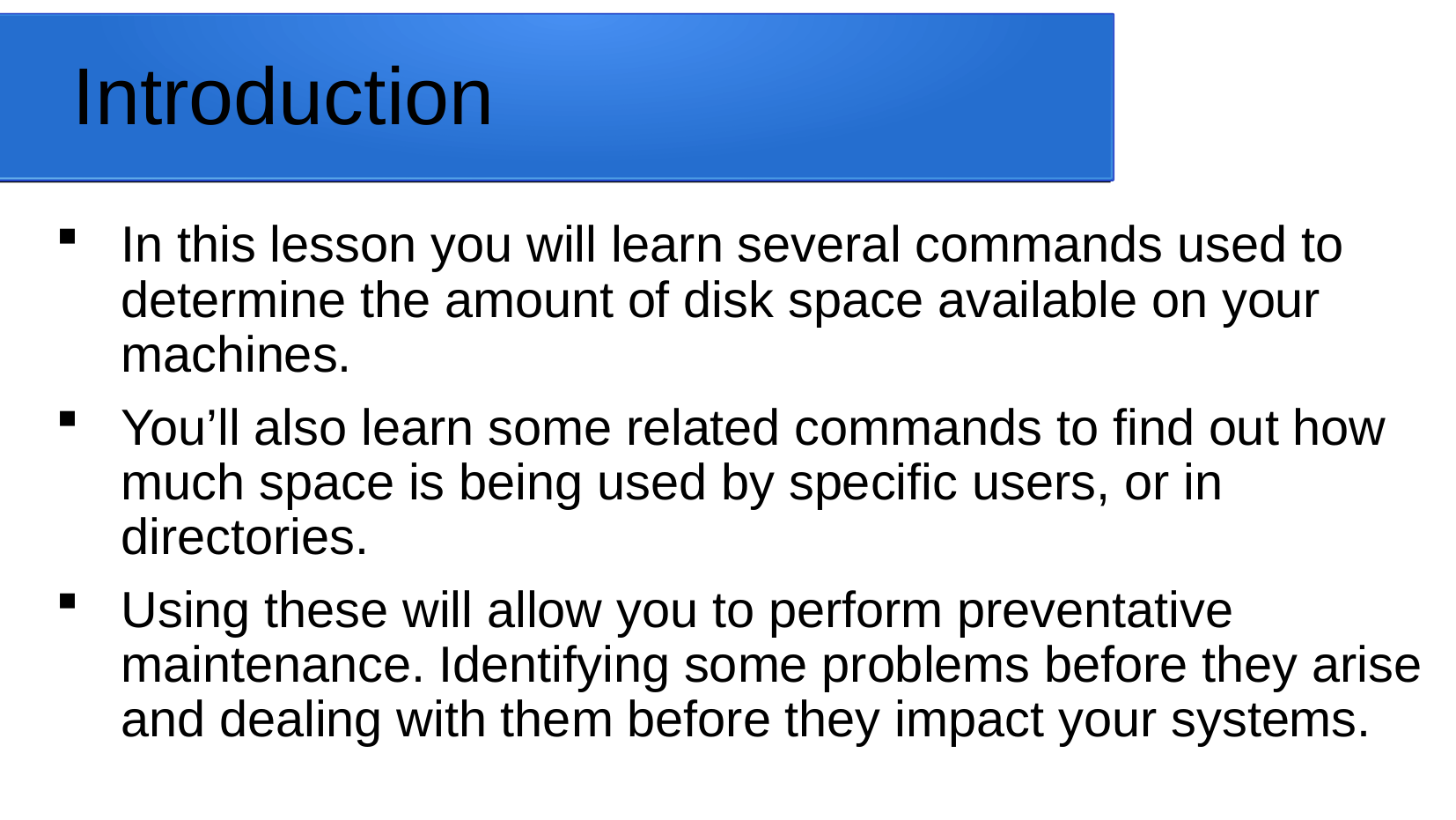

Introduction
# In this lesson you will learn several commands used to determine the amount of disk space available on your machines.
You’ll also learn some related commands to find out how much space is being used by specific users, or in directories.
Using these will allow you to perform preventative maintenance. Identifying some problems before they arise and dealing with them before they impact your systems.